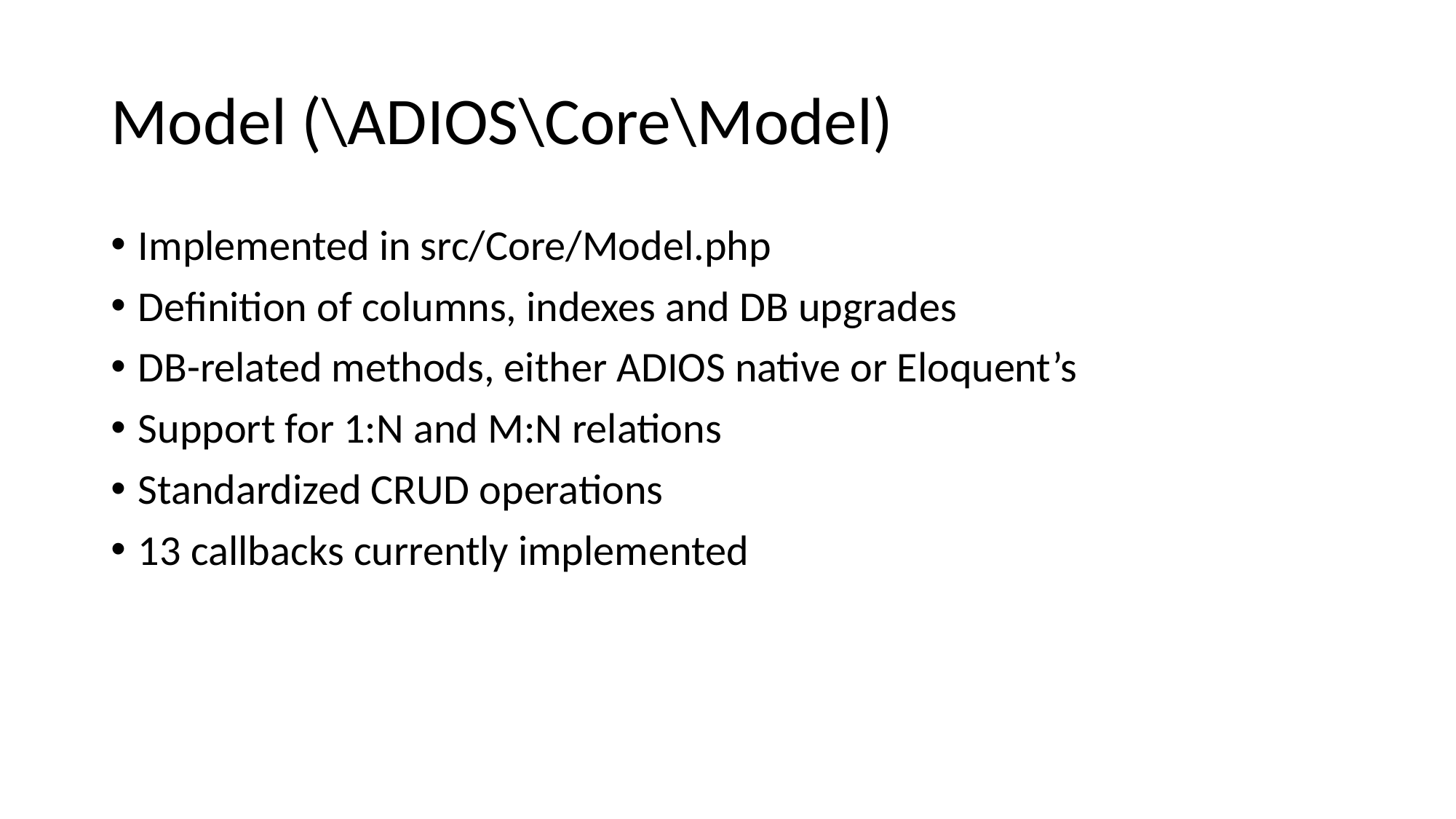

# Model (\ADIOS\Core\Model)
Implemented in src/Core/Model.php
Definition of columns, indexes and DB upgrades
DB-related methods, either ADIOS native or Eloquent’s
Support for 1:N and M:N relations
Standardized CRUD operations
13 callbacks currently implemented